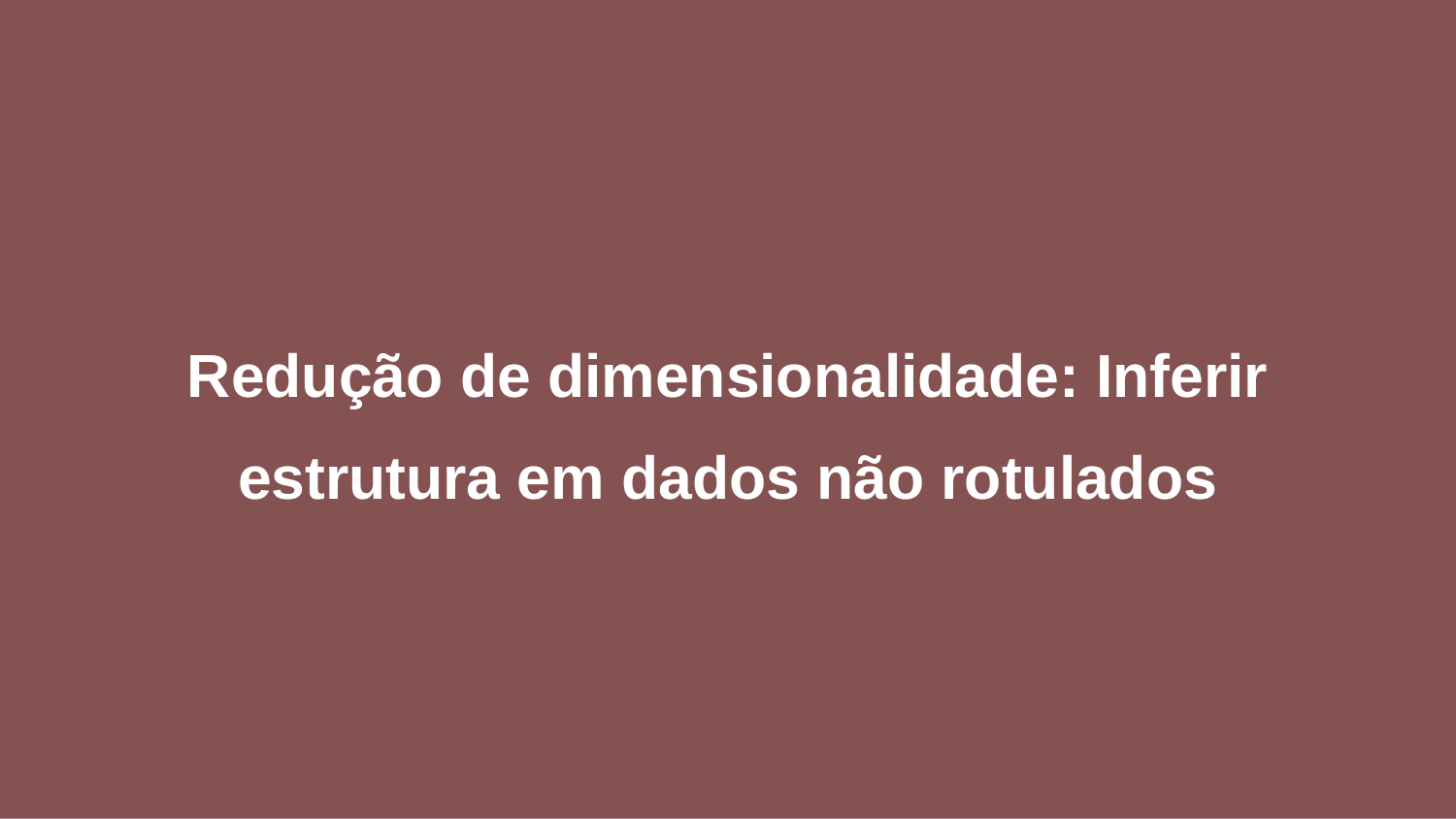

Redução de dimensionalidade: Inferir estrutura em dados não rotulados